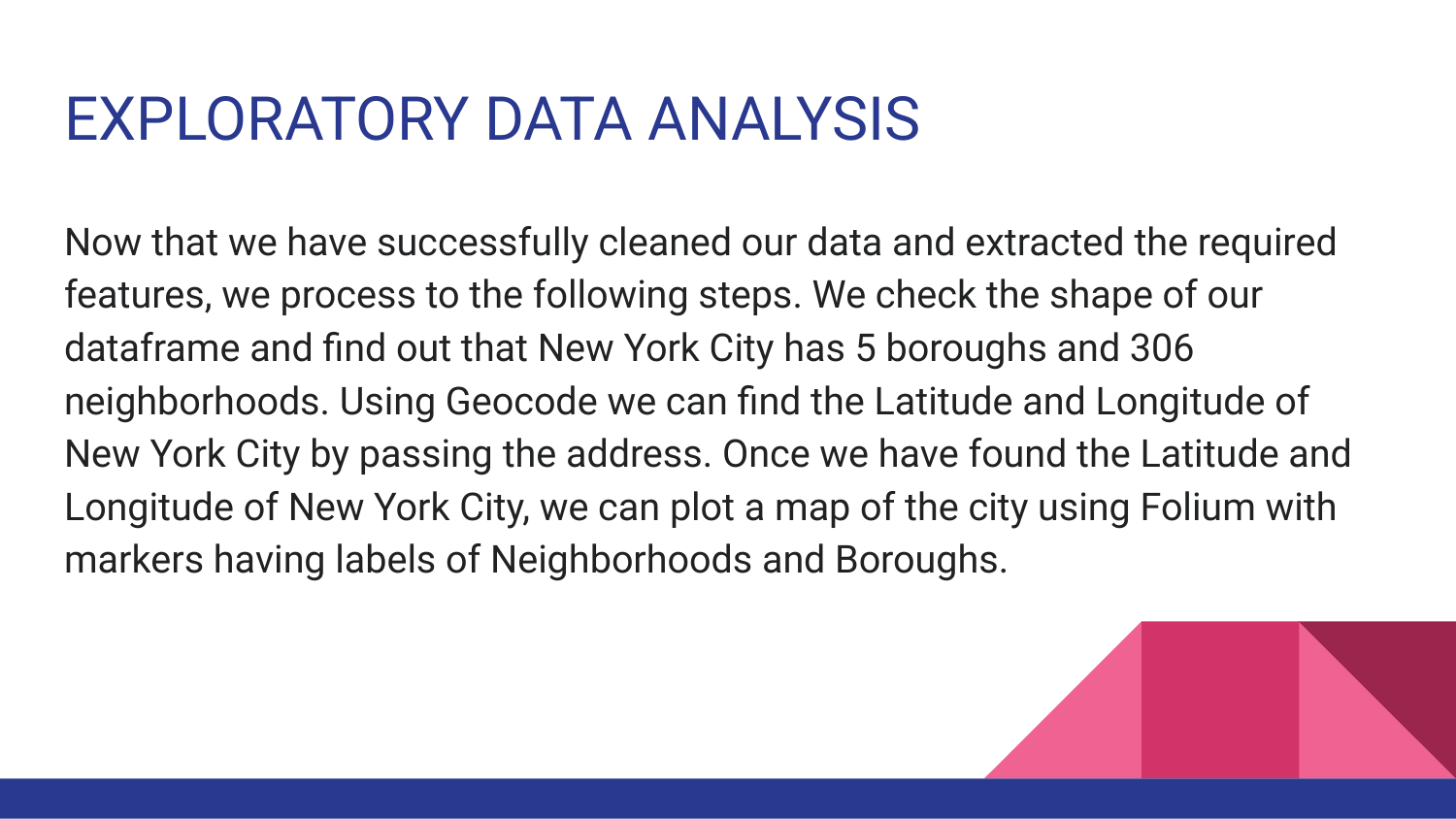

# EXPLORATORY DATA ANALYSIS
Now that we have successfully cleaned our data and extracted the required features, we process to the following steps. We check the shape of our dataframe and find out that New York City has 5 boroughs and 306 neighborhoods. Using Geocode we can find the Latitude and Longitude of New York City by passing the address. Once we have found the Latitude and Longitude of New York City, we can plot a map of the city using Folium with markers having labels of Neighborhoods and Boroughs.